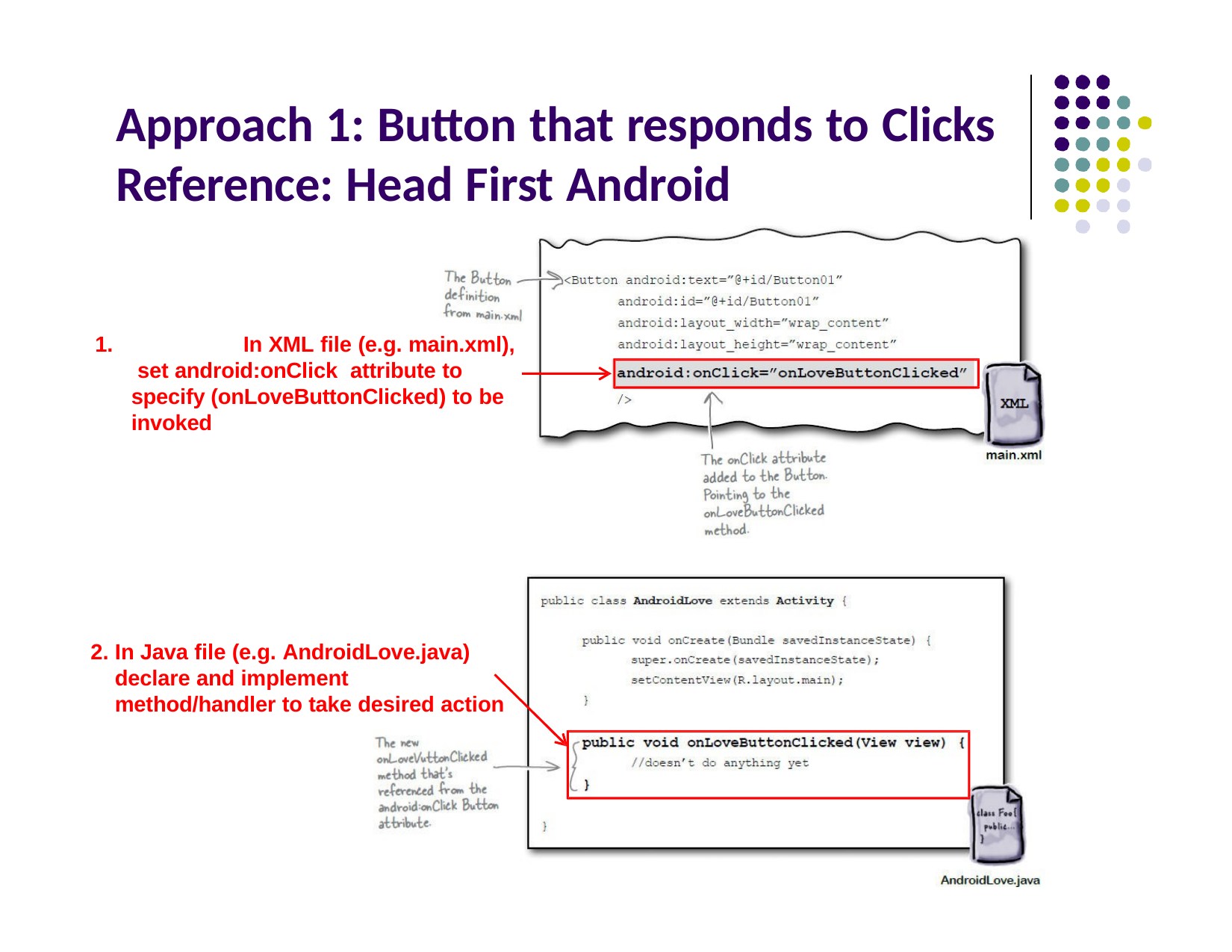

Approach 1: Button that responds to Clicks Reference: Head First Android

1.		In XML file (e.g. main.xml),  set android:onClick  attribute to specify (onLoveButtonClicked) to be invoked

2. In Java file (e.g. AndroidLove.java) declare and implement method/handler to take desired action